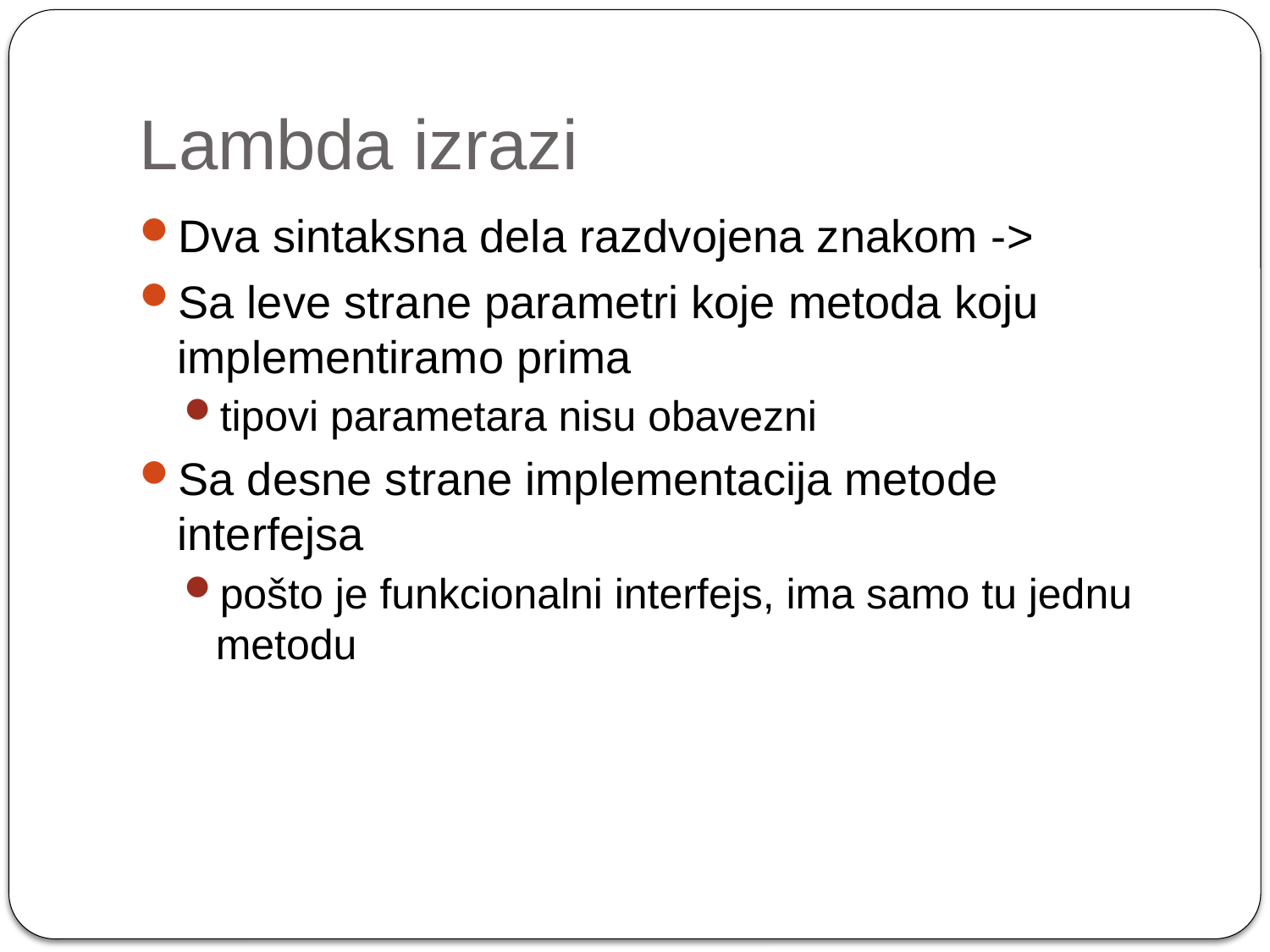

# Lambda izrazi
Dva sintaksna dela razdvojena znakom ->
Sa leve strane parametri koje metoda koju implementiramo prima
tipovi parametara nisu obavezni
Sa desne strane implementacija metode interfejsa
pošto je funkcionalni interfejs, ima samo tu jednu metodu